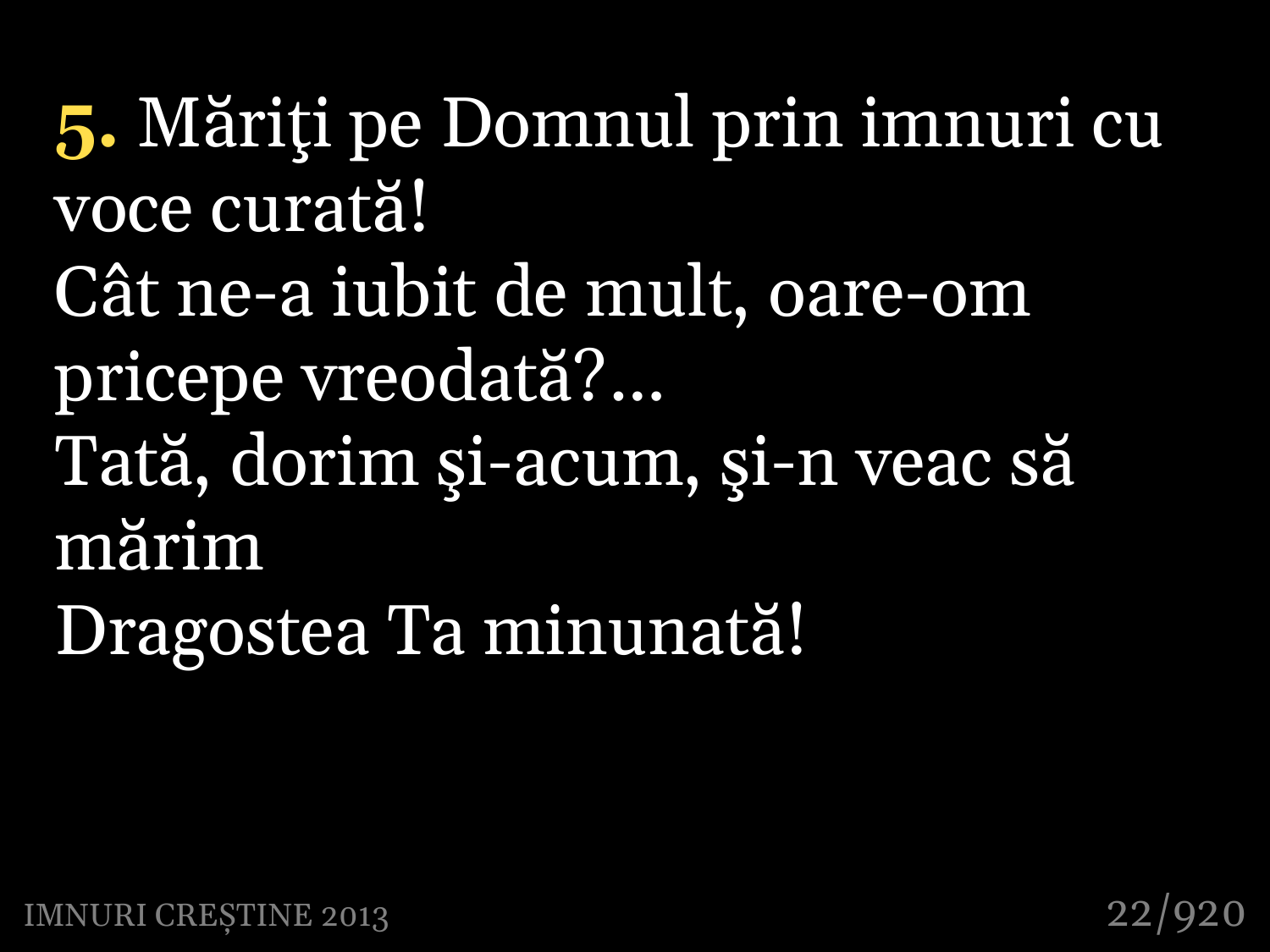

5. Măriţi pe Domnul prin imnuri cu voce curată!
Cât ne-a iubit de mult, oare-om pricepe vreodată?…
Tată, dorim şi-acum, şi-n veac să mărim
Dragostea Ta minunată!
22/920
IMNURI CREȘTINE 2013